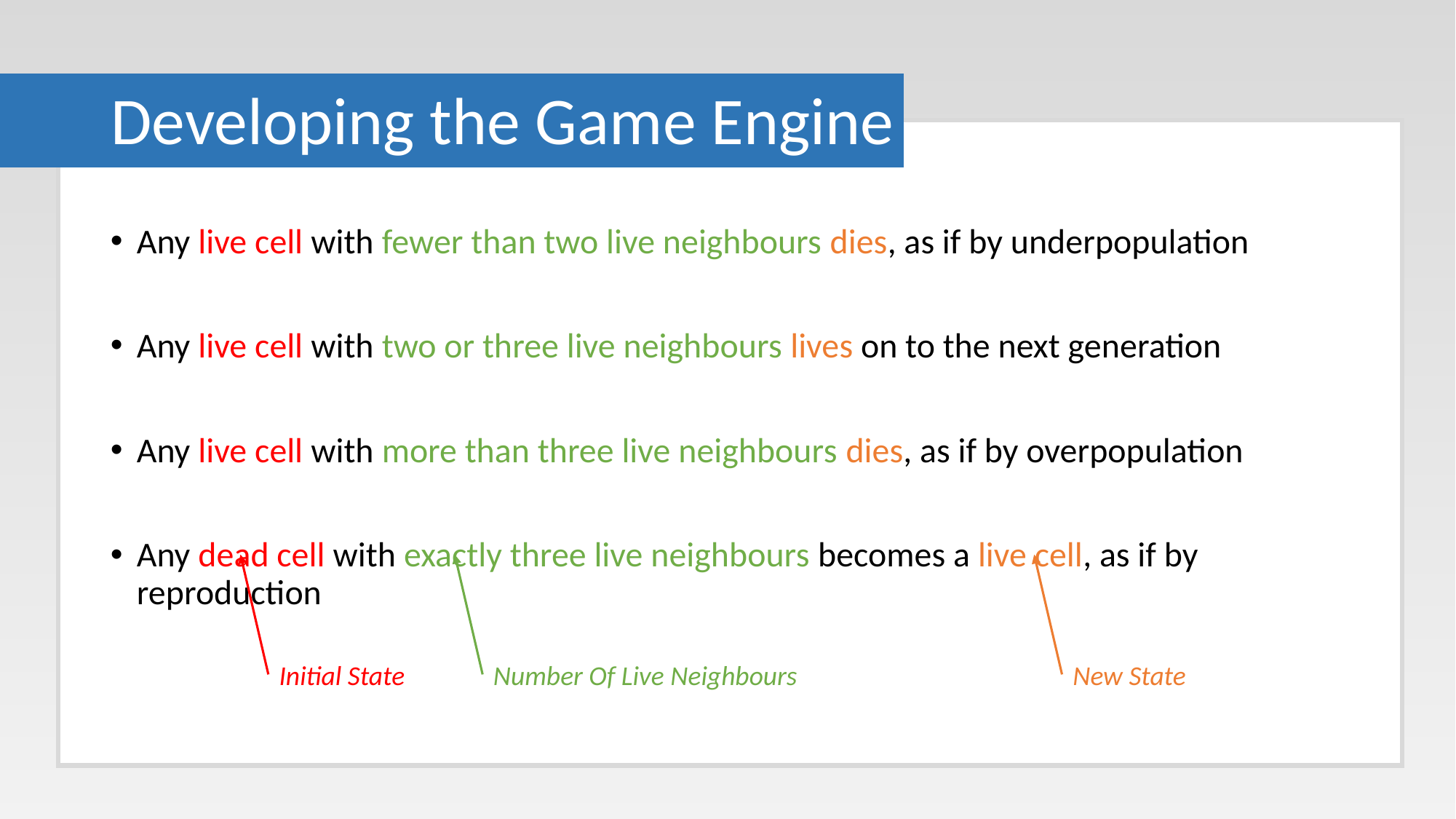

# Developing the Game Engine

Any live cell with fewer than two live neighbours dies, as if by underpopulation

Any live cell with two or three live neighbours lives on to the next generation

Any live cell with more than three live neighbours dies, as if by overpopulation

Any dead cell with exactly three live neighbours becomes a live cell, as if by reproduction

New State
Initial State
Number Of Live Neighbours